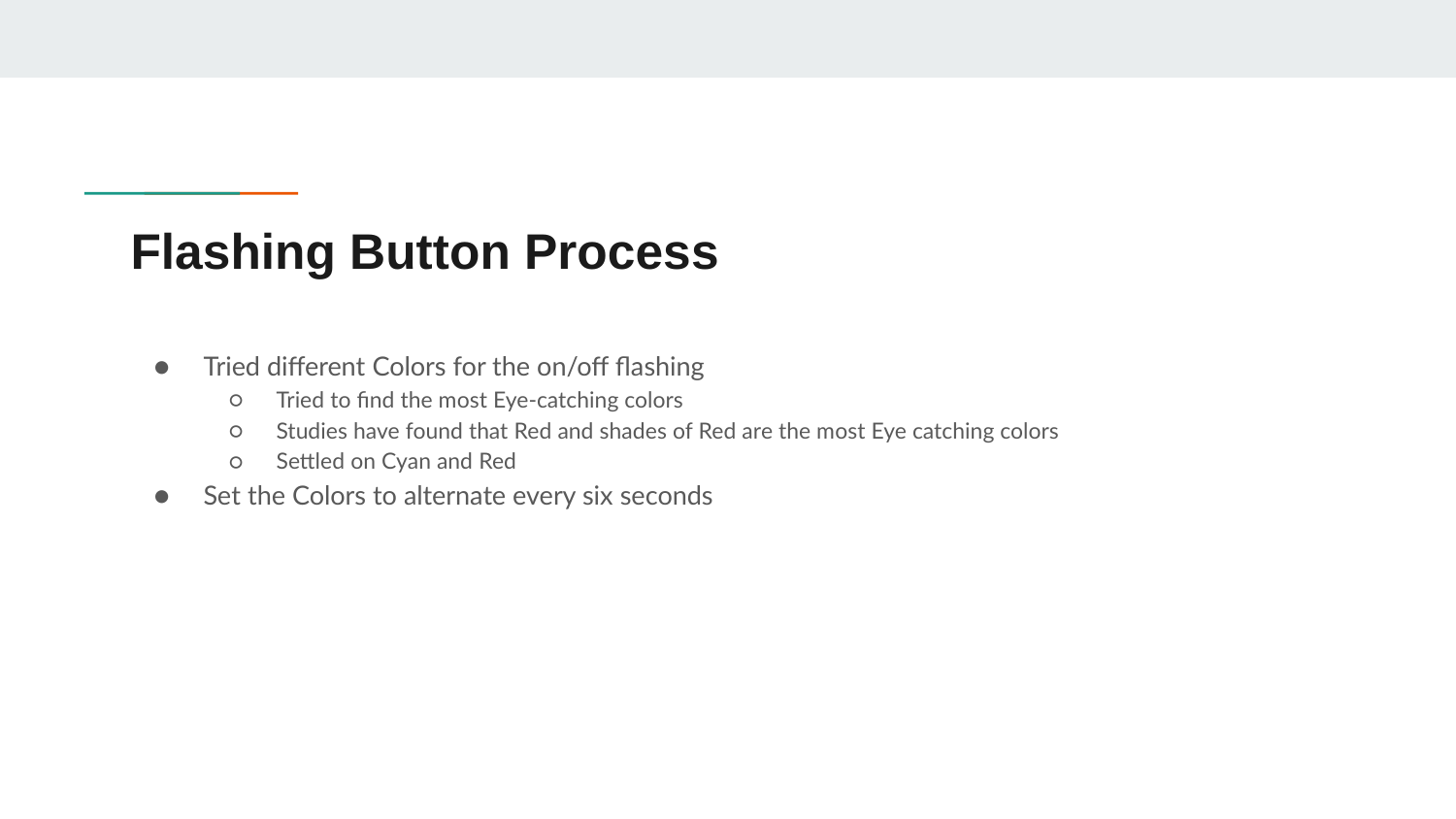

# Flashing Button Process
Tried different Colors for the on/off flashing
Tried to find the most Eye-catching colors
Studies have found that Red and shades of Red are the most Eye catching colors
Settled on Cyan and Red
Set the Colors to alternate every six seconds